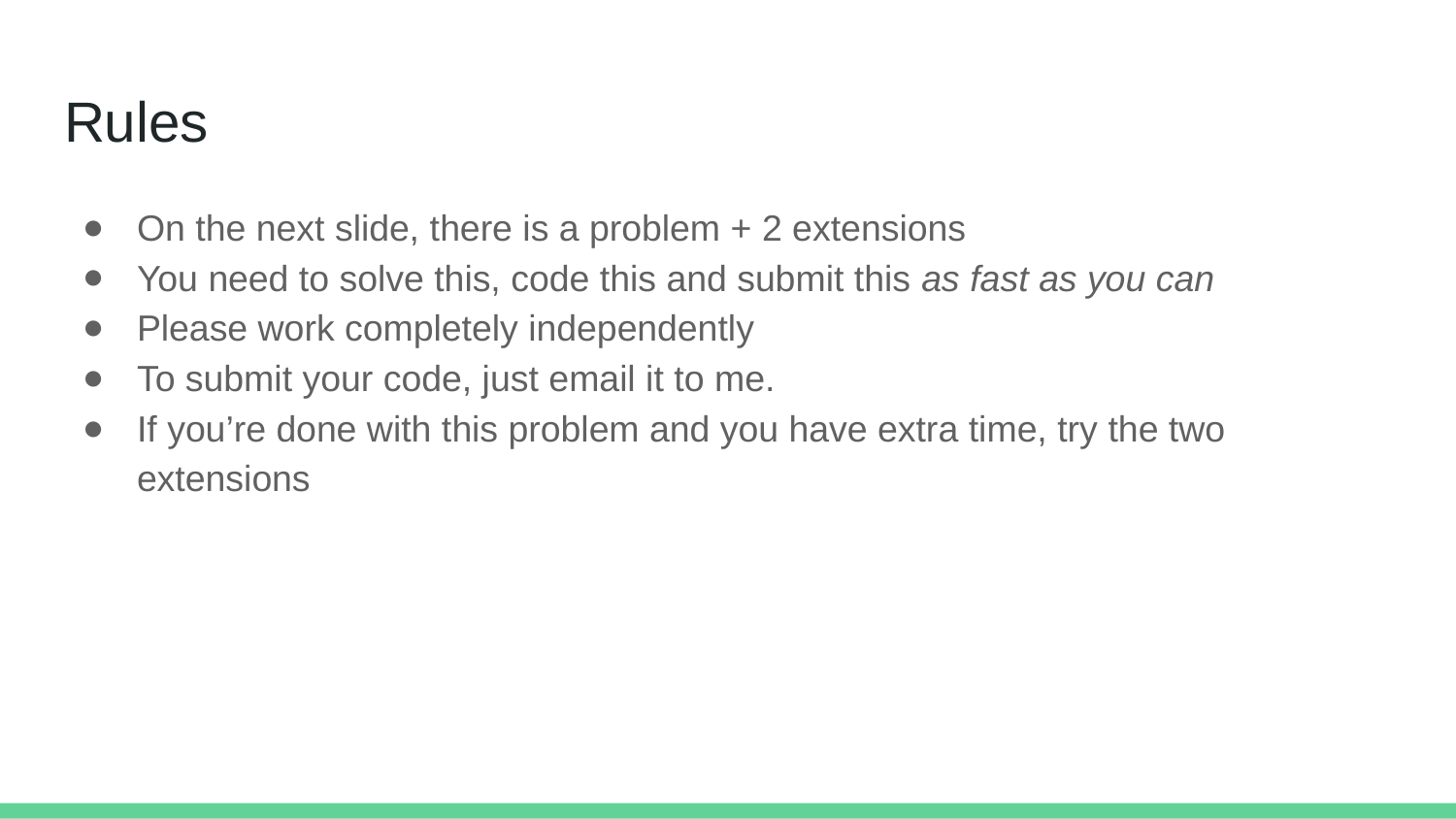

# Rules
On the next slide, there is a problem + 2 extensions
You need to solve this, code this and submit this as fast as you can
Please work completely independently
To submit your code, just email it to me.
If you’re done with this problem and you have extra time, try the two extensions